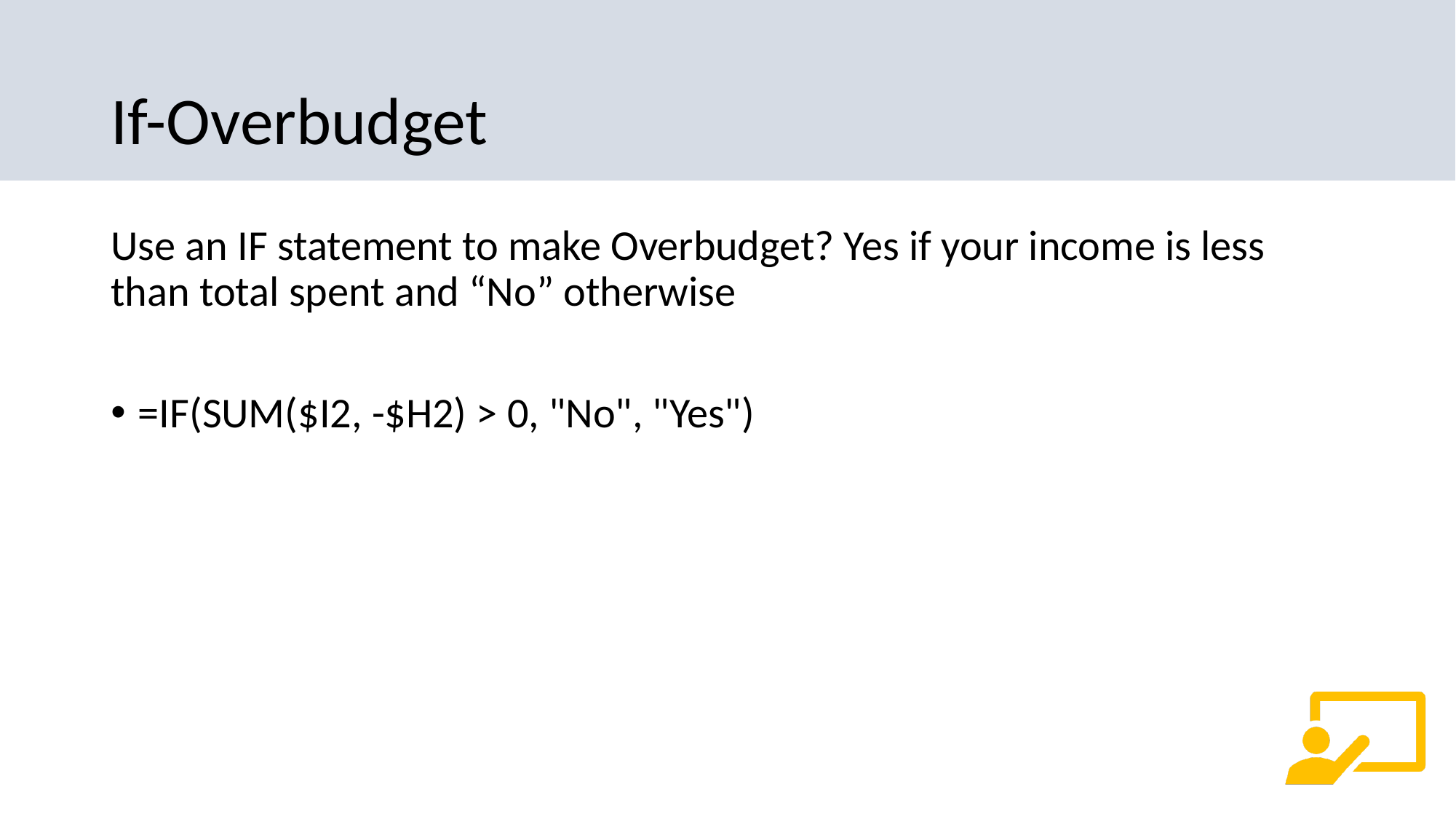

# If-Overbudget
Use an IF statement to make Overbudget? Yes if your income is less than total spent and “No” otherwise

=IF(SUM($I2, -$H2) > 0, "No", "Yes")